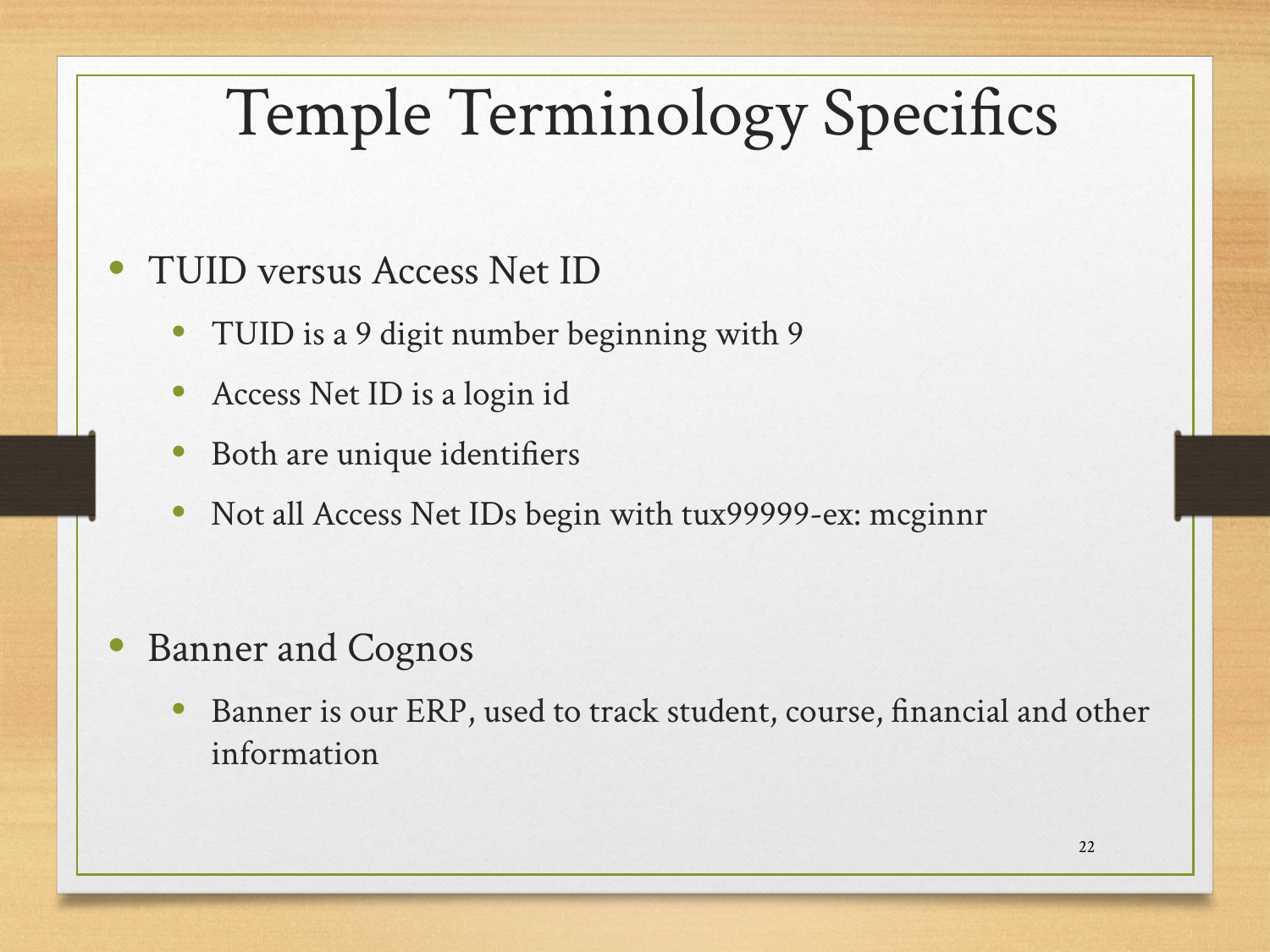

Temple Terminology Specifics
TUID versus Access Net ID
TUID is a 9 digit number beginning with 9
Access Net ID is a login id
Both are unique identifiers
Not all Access Net IDs begin with tux99999-ex: mcginnr

Banner and Cognos
Banner is our ERP, used to track student, course, financial and other information
22